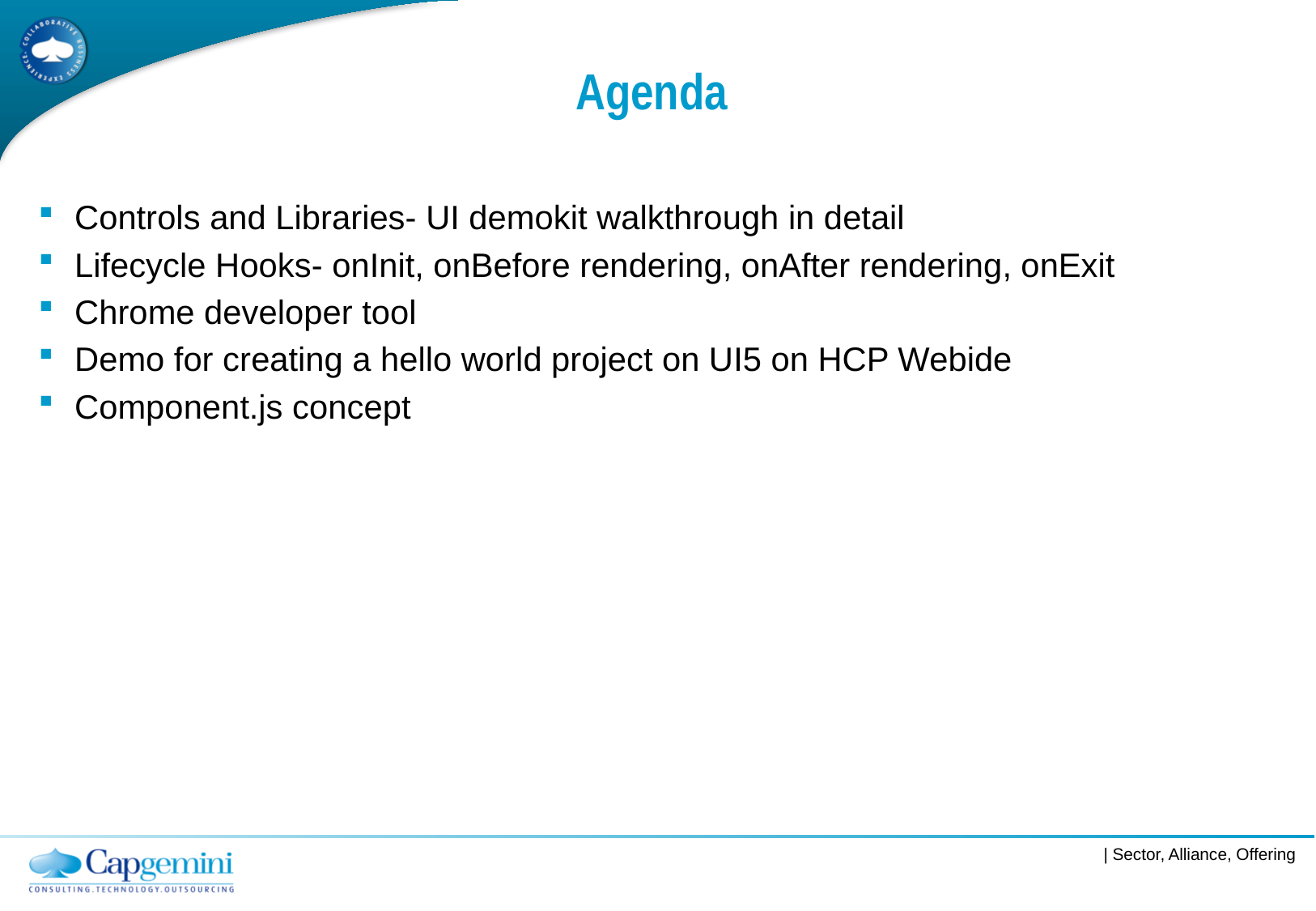

# Agenda
Controls and Libraries- UI demokit walkthrough in detail
Lifecycle Hooks- onInit, onBefore rendering, onAfter rendering, onExit
Chrome developer tool
Demo for creating a hello world project on UI5 on HCP Webide
Component.js concept